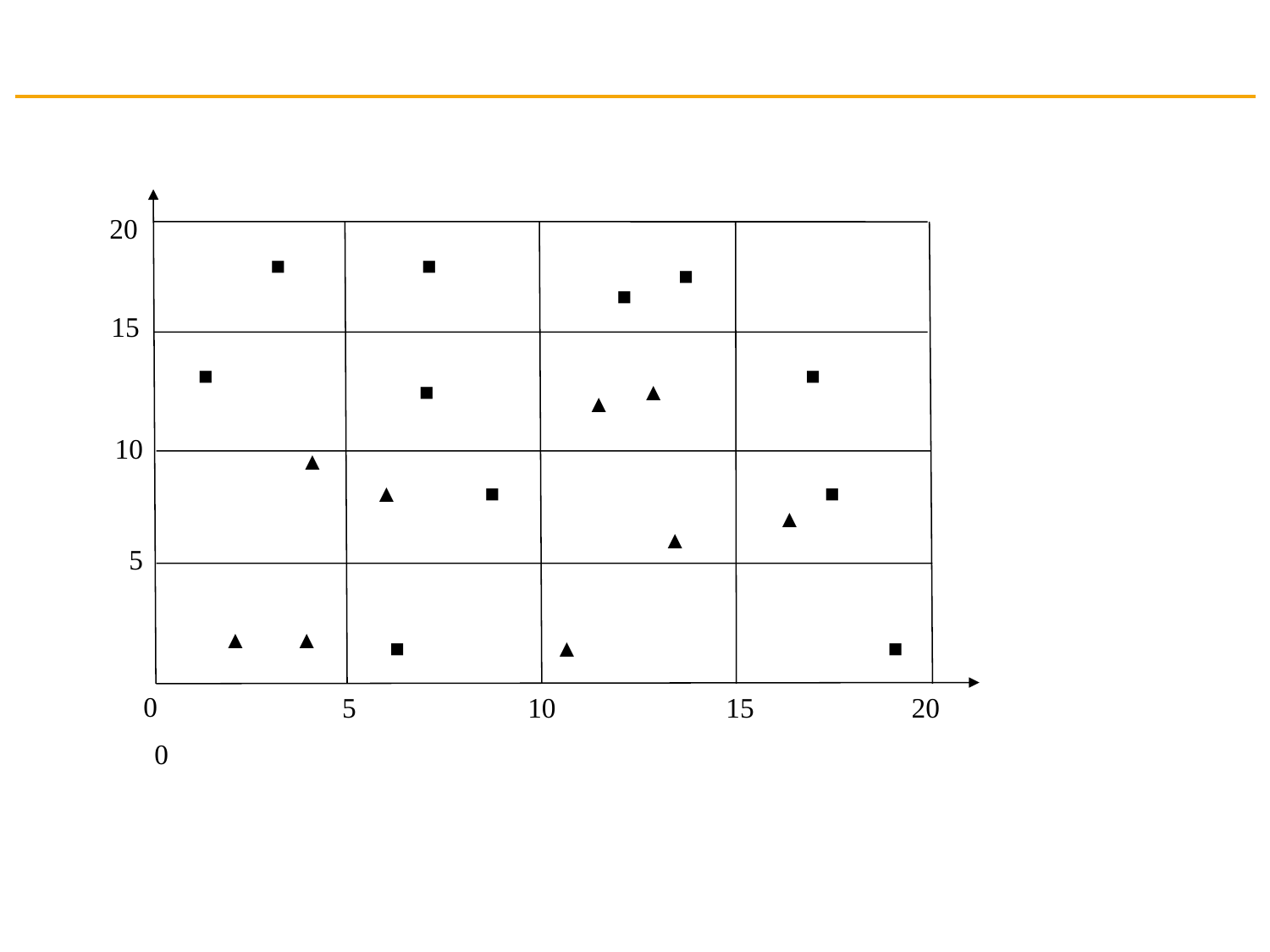

20

■
■
■
■
15

■
■
■
▲
▲
10
▲

▲
■
■
▲
▲
5

▲
▲
■
▲
■
0

5
10
15
20
0